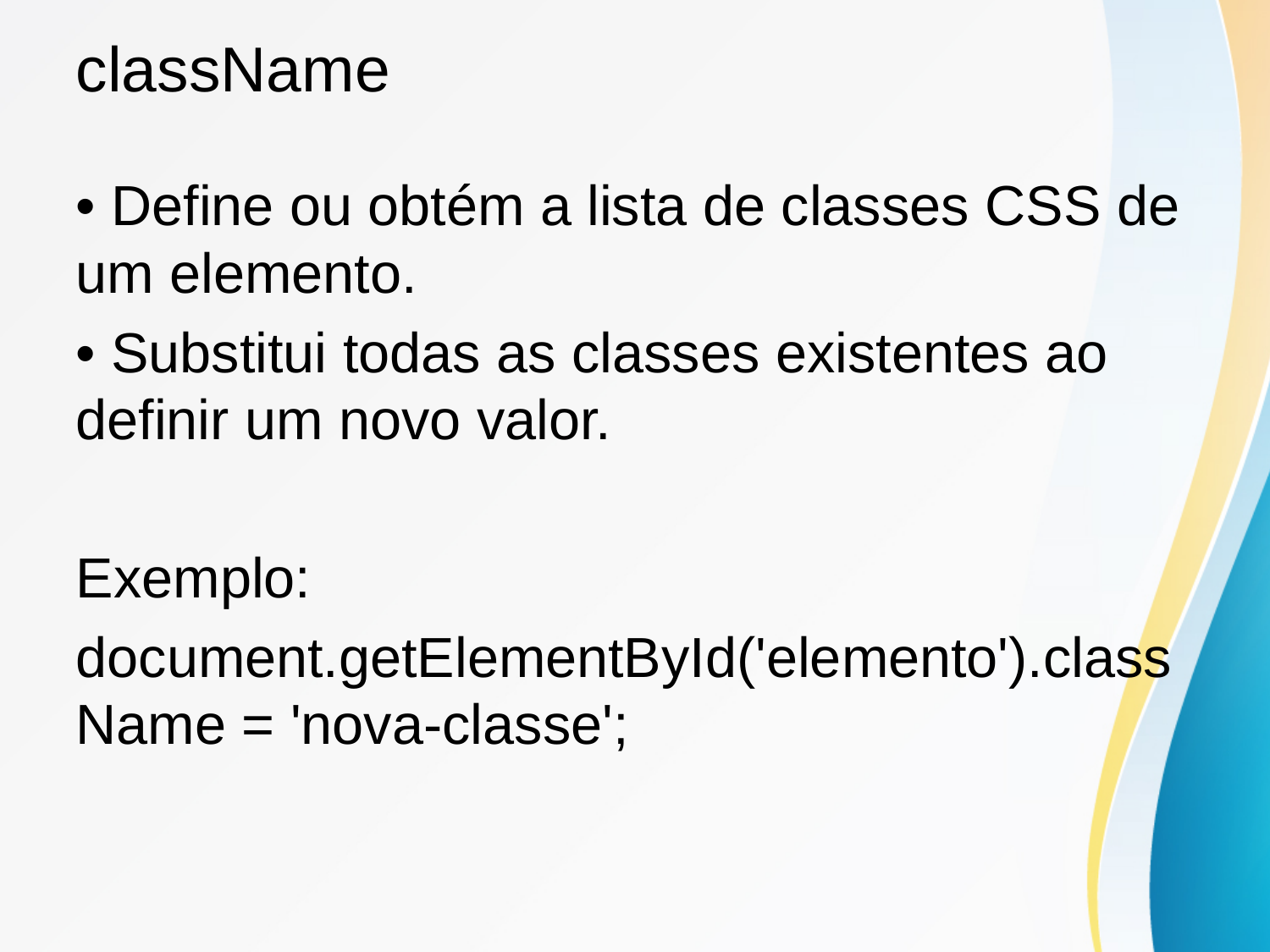

# className
• Define ou obtém a lista de classes CSS de um elemento.
• Substitui todas as classes existentes ao definir um novo valor.

Exemplo:
document.getElementById('elemento').className = 'nova-classe';